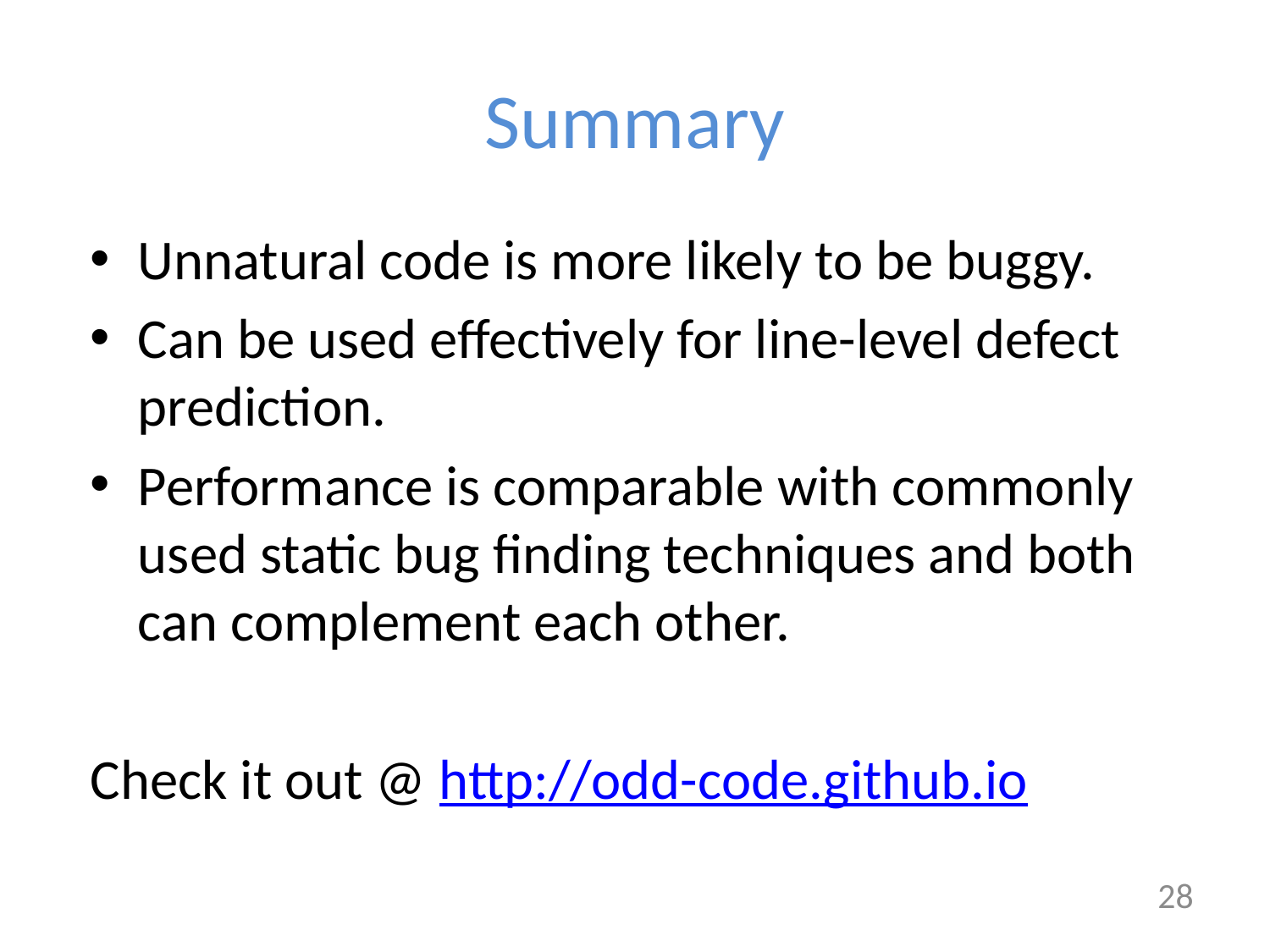

# Summary
Unnatural code is more likely to be buggy.
Can be used effectively for line-level defect prediction.
Performance is comparable with commonly used static bug finding techniques and both can complement each other.

Check it out @ http://odd-code.github.io

28